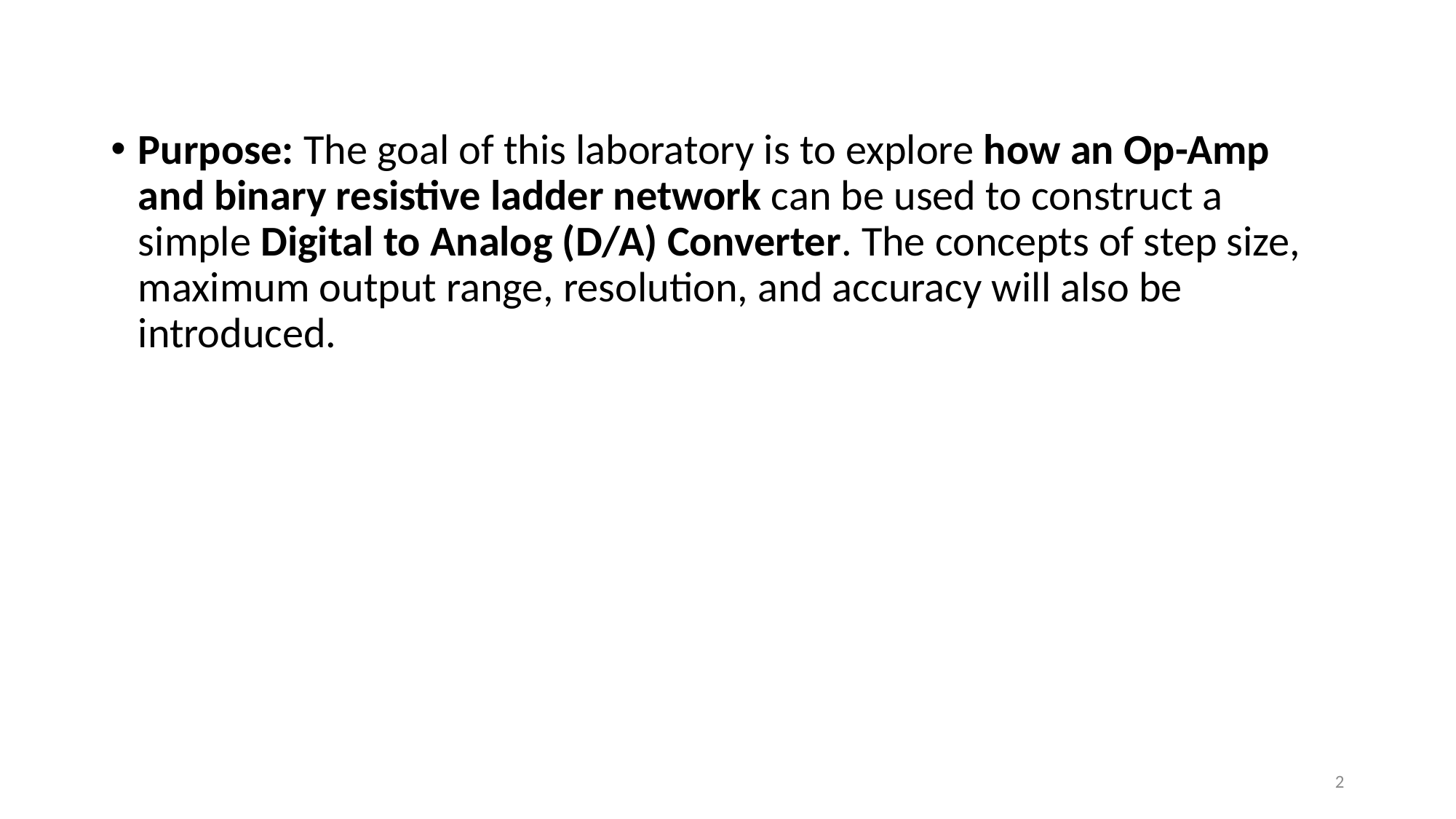

Purpose: The goal of this laboratory is to explore how an Op-Amp and binary resistive ladder network can be used to construct a simple Digital to Analog (D/A) Converter. The concepts of step size, maximum output range, resolution, and accuracy will also be introduced.
2